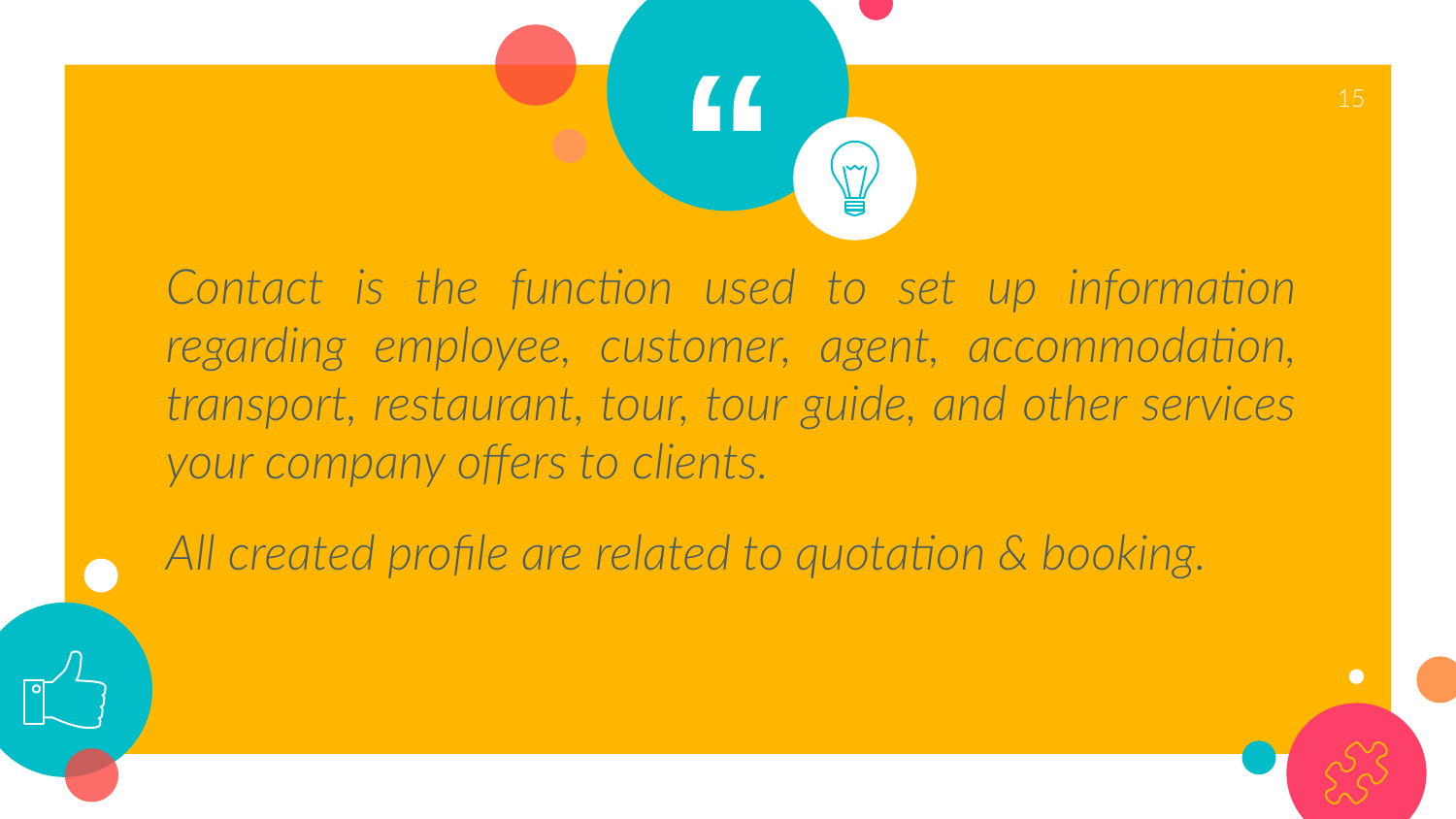

15
Contact is the function used to set up information regarding employee, customer, agent, accommodation, transport, restaurant, tour, tour guide, and other services your company offers to clients.
All created profile are related to quotation & booking.